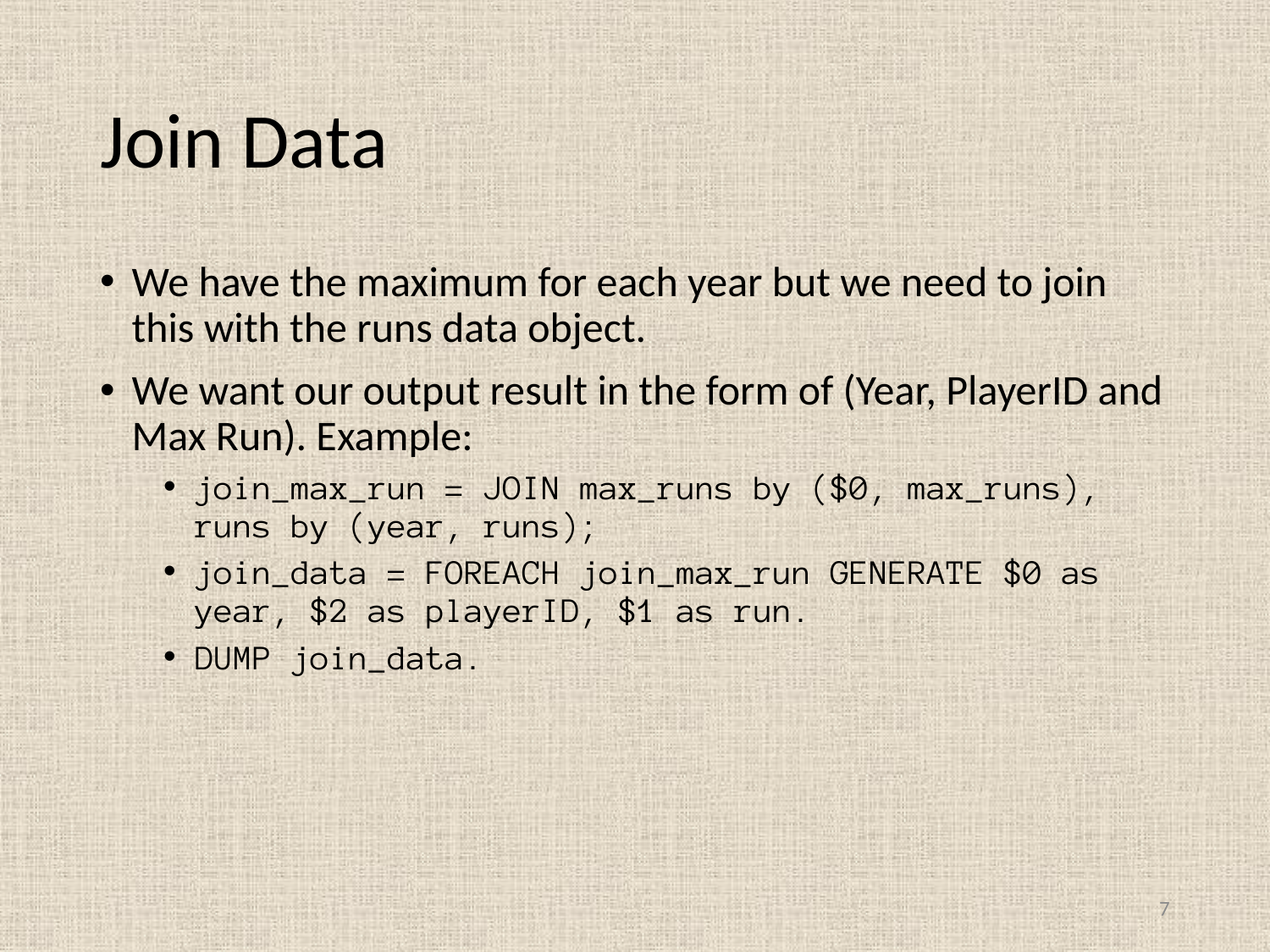

# Join Data
We have the maximum for each year but we need to join this with the runs data object.
We want our output result in the form of (Year, PlayerID and Max Run). Example:
join_max_run = JOIN max_runs by ($0, max_runs), runs by (year, runs);
join_data = FOREACH join_max_run GENERATE $0 as year, $2 as playerID, $1 as run.
DUMP join_data.

7